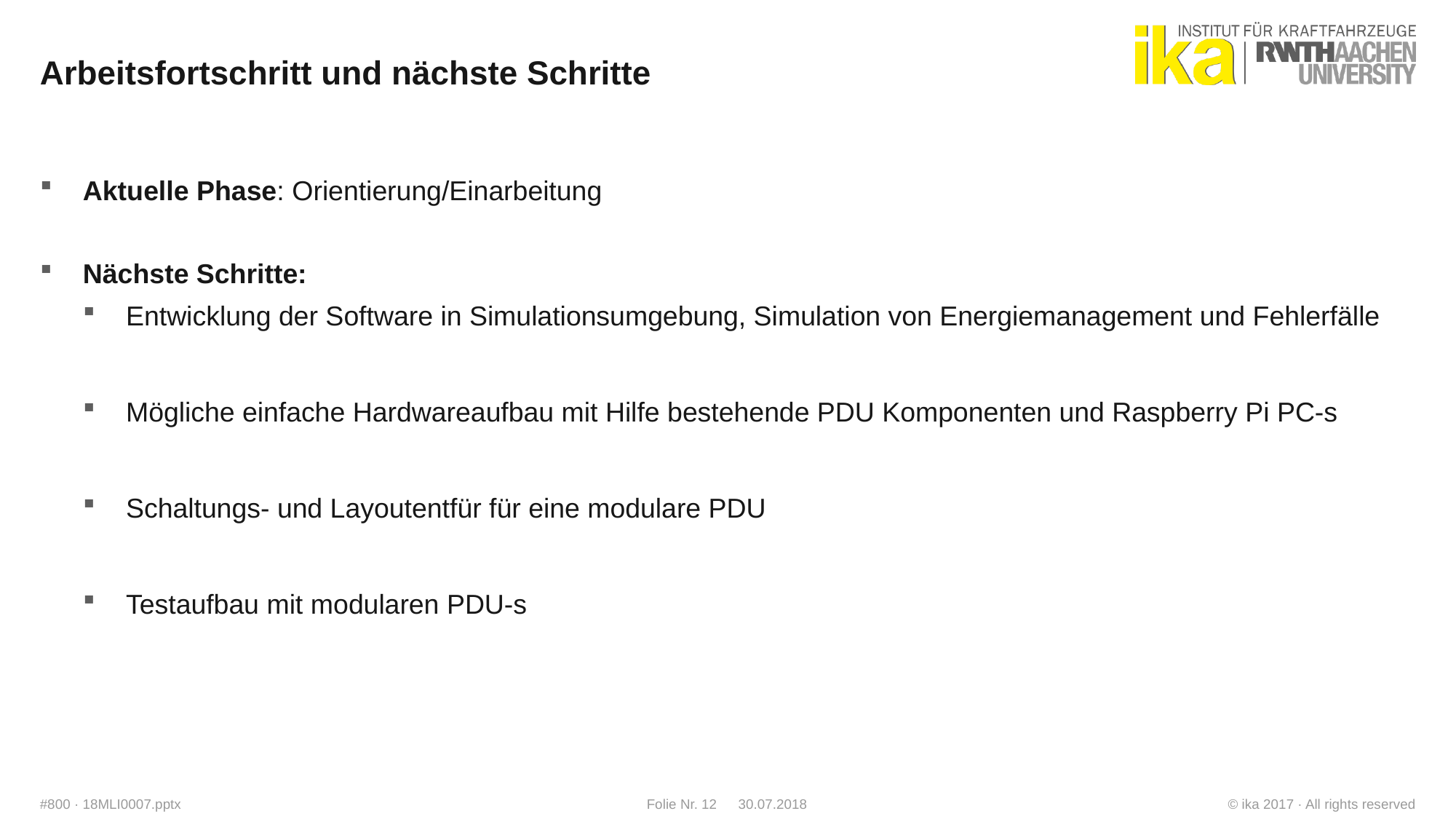

# Arbeitsfortschritt und nächste Schritte
Aktuelle Phase: Orientierung/Einarbeitung

Nächste Schritte:
Entwicklung der Software in Simulationsumgebung, Simulation von Energiemanagement und Fehlerfälle

Mögliche einfache Hardwareaufbau mit Hilfe bestehende PDU Komponenten und Raspberry Pi PC-s

Schaltungs- und Layoutentfür für eine modulare PDU

Testaufbau mit modularen PDU-s